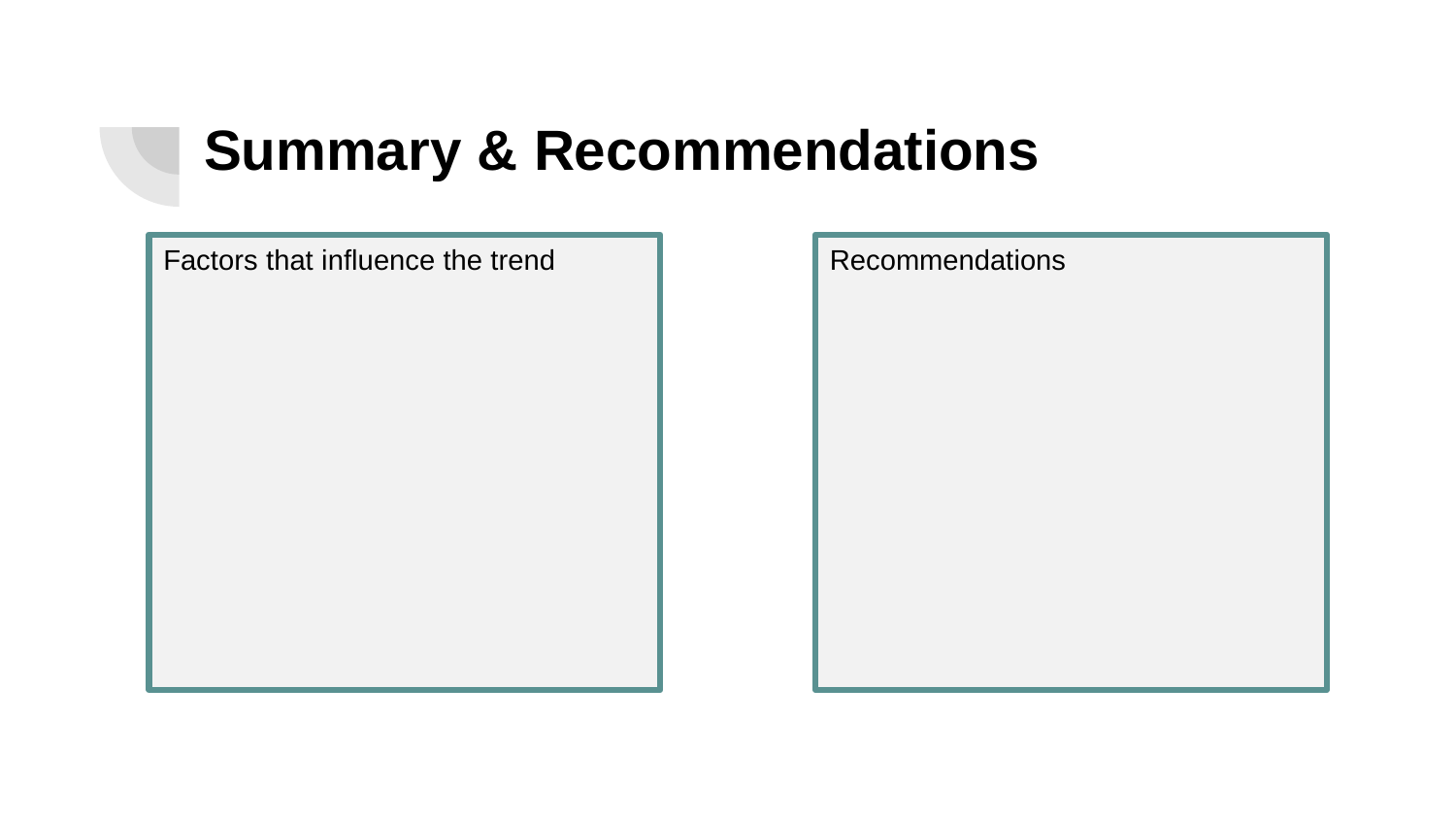

Summary & Recommendations
CEO
Factors that influence the trend

Recommendations